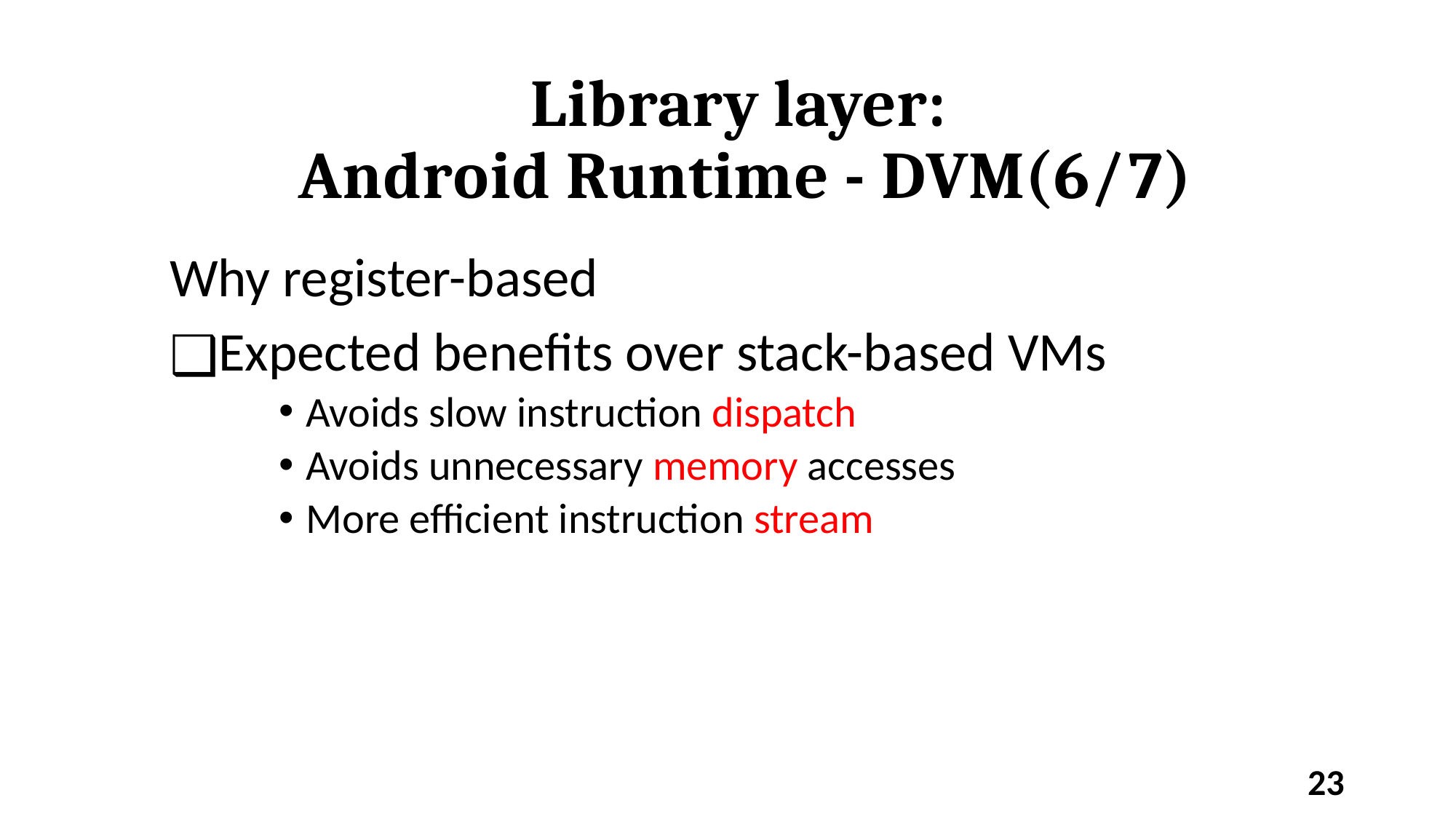

Library layer:
Android Runtime - DVM(6/7)
Why register-based
Expected benefits over stack-based VMs
Avoids slow instruction dispatch
Avoids unnecessary memory accesses
More efficient instruction stream

23